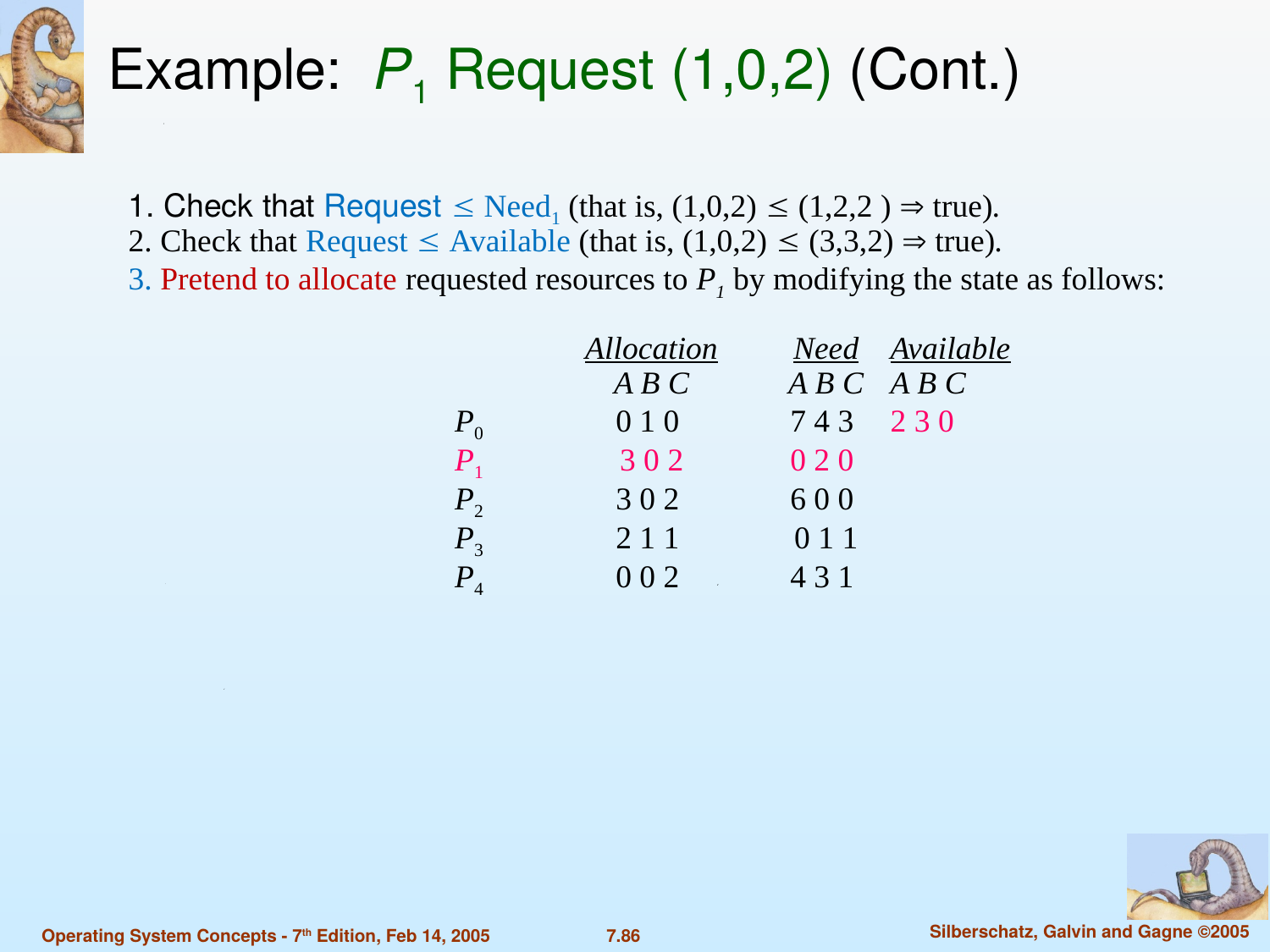

Example:  P1 Request (1,0,2) (Cont.)
1. Check that Request ≤ Need1 (that is, (1,0,2) ≤ (1,2,2 ) ⇒ true).
2. Check that Request ≤ Available (that is, (1,0,2) ≤ (3,3,2) ⇒ true).
3. Pretend to allocate requested resources to P1 by modifying the state as follows:

			Allocation	Need	Available
			A B C	A B C	A B C
		P0	0 1 0 	7 4 3 	2 3 0
		P1	3 0 2	0 2 0
		P2	3 0 2 	6 0 0
		P3	2 1 1 	0 1 1
		P4	0 0 2 	4 3 1